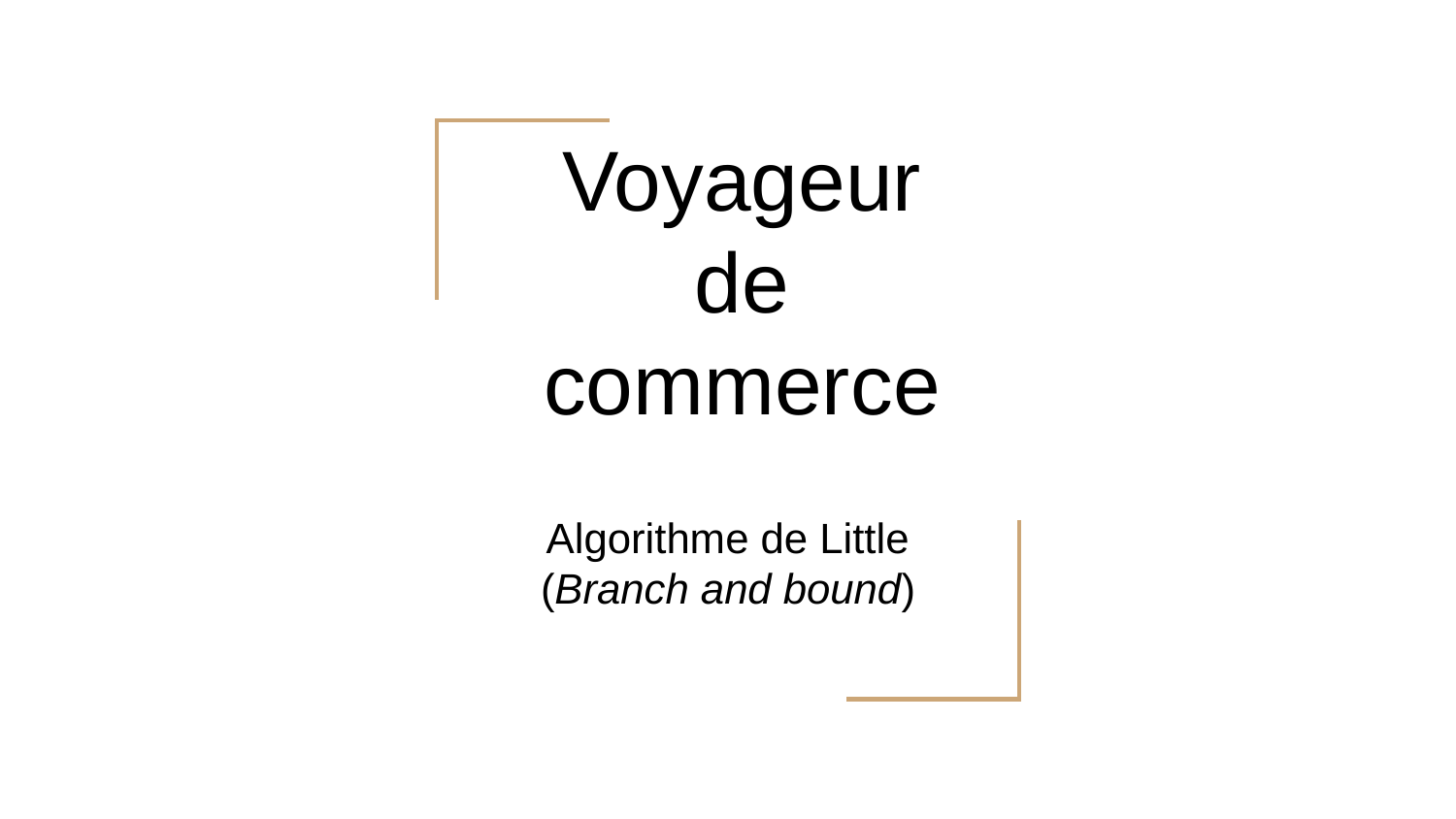

# Voyageur de commerce
Algorithme de Little
(Branch and bound)